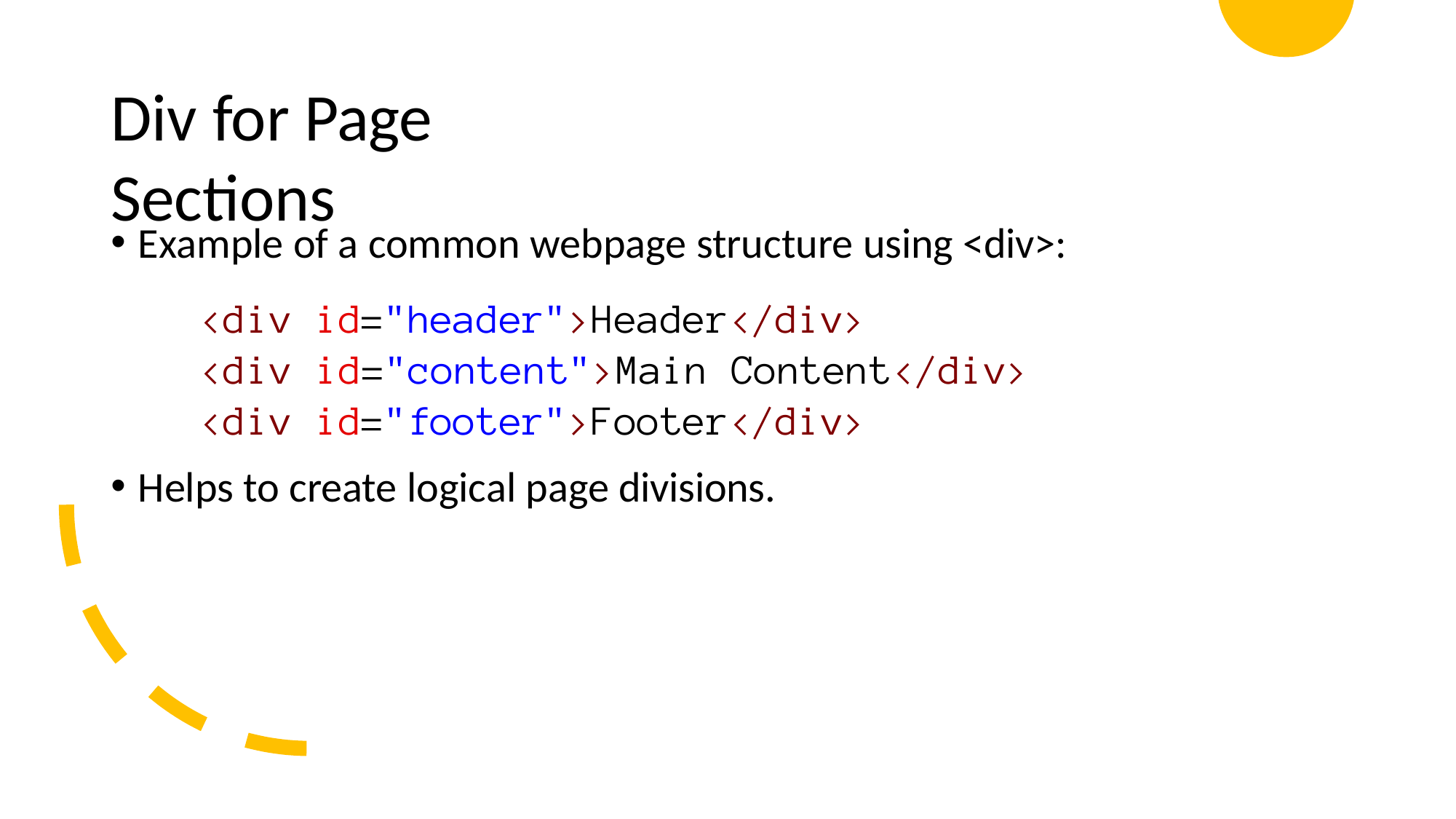

# Div for Page Sections
Example of a common webpage structure using <div>:
<div id="header">Header</div>
<div id="content">Main Content</div>
<div id="footer">Footer</div>
Helps to create logical page divisions.